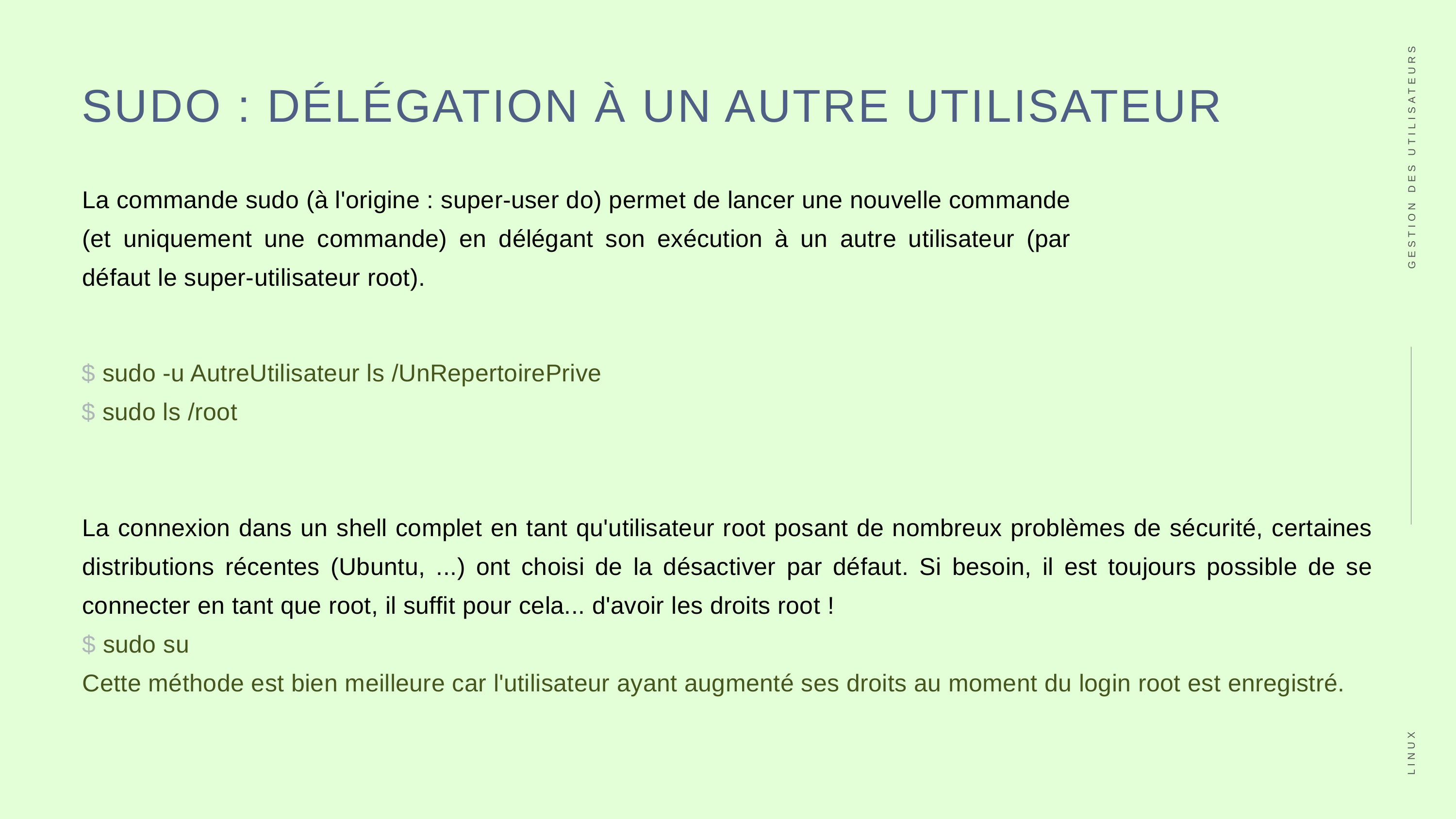

SUDO : DÉLÉGATION À UN AUTRE UTILISATEUR
La commande sudo (à l'origine : super-user do) permet de lancer une nouvelle commande (et uniquement une commande) en délégant son exécution à un autre utilisateur (par défaut le super-utilisateur root).
GESTION DES UTILISATEURS

$ sudo -u AutreUtilisateur ls /UnRepertoirePrive
$ sudo ls /root
La connexion dans un shell complet en tant qu'utilisateur root posant de nombreux problèmes de sécurité, certaines distributions récentes (Ubuntu, ...) ont choisi de la désactiver par défaut. Si besoin, il est toujours possible de se connecter en tant que root, il suffit pour cela... d'avoir les droits root !
$ sudo su
Cette méthode est bien meilleure car l'utilisateur ayant augmenté ses droits au moment du login root est enregistré.
LINUX